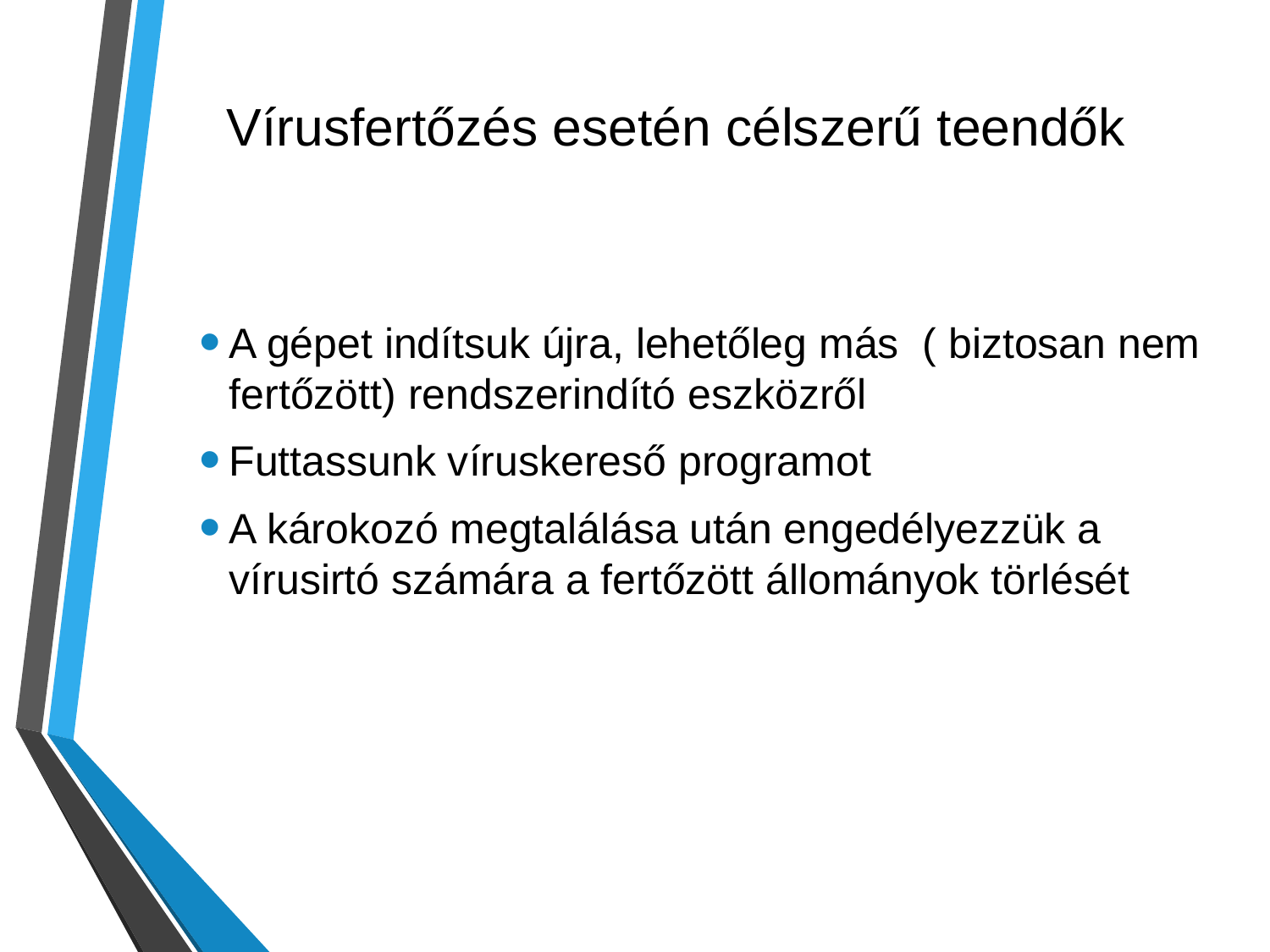

# Vírusfertőzés esetén célszerű teendők
A gépet indítsuk újra, lehetőleg más  ( biztosan nem fertőzött) rendszerindító eszközről
Futtassunk víruskereső programot
A károkozó megtalálása után engedélyezzük a vírusirtó számára a fertőzött állományok törlését